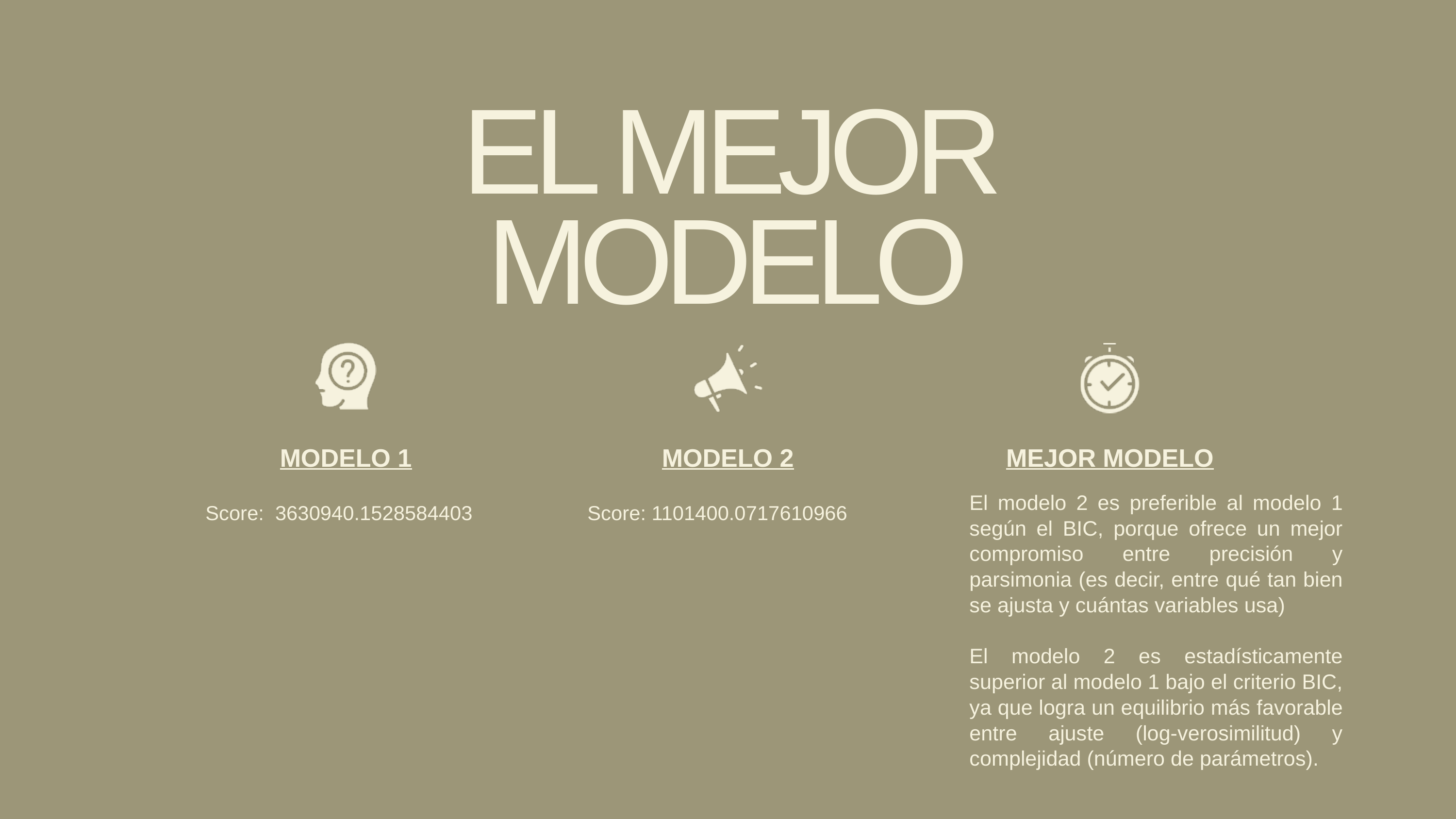

EL MEJOR MODELO

MODELO 1
MODELO 2
MEJOR MODELO
El modelo 2 es preferible al modelo 1 según el BIC, porque ofrece un mejor compromiso entre precisión y parsimonia (es decir, entre qué tan bien se ajusta y cuántas variables usa)

El modelo 2 es estadísticamente superior al modelo 1 bajo el criterio BIC, ya que logra un equilibrio más favorable entre ajuste (log-verosimilitud) y complejidad (número de parámetros).
Score:  3630940.1528584403
Score: 1101400.0717610966